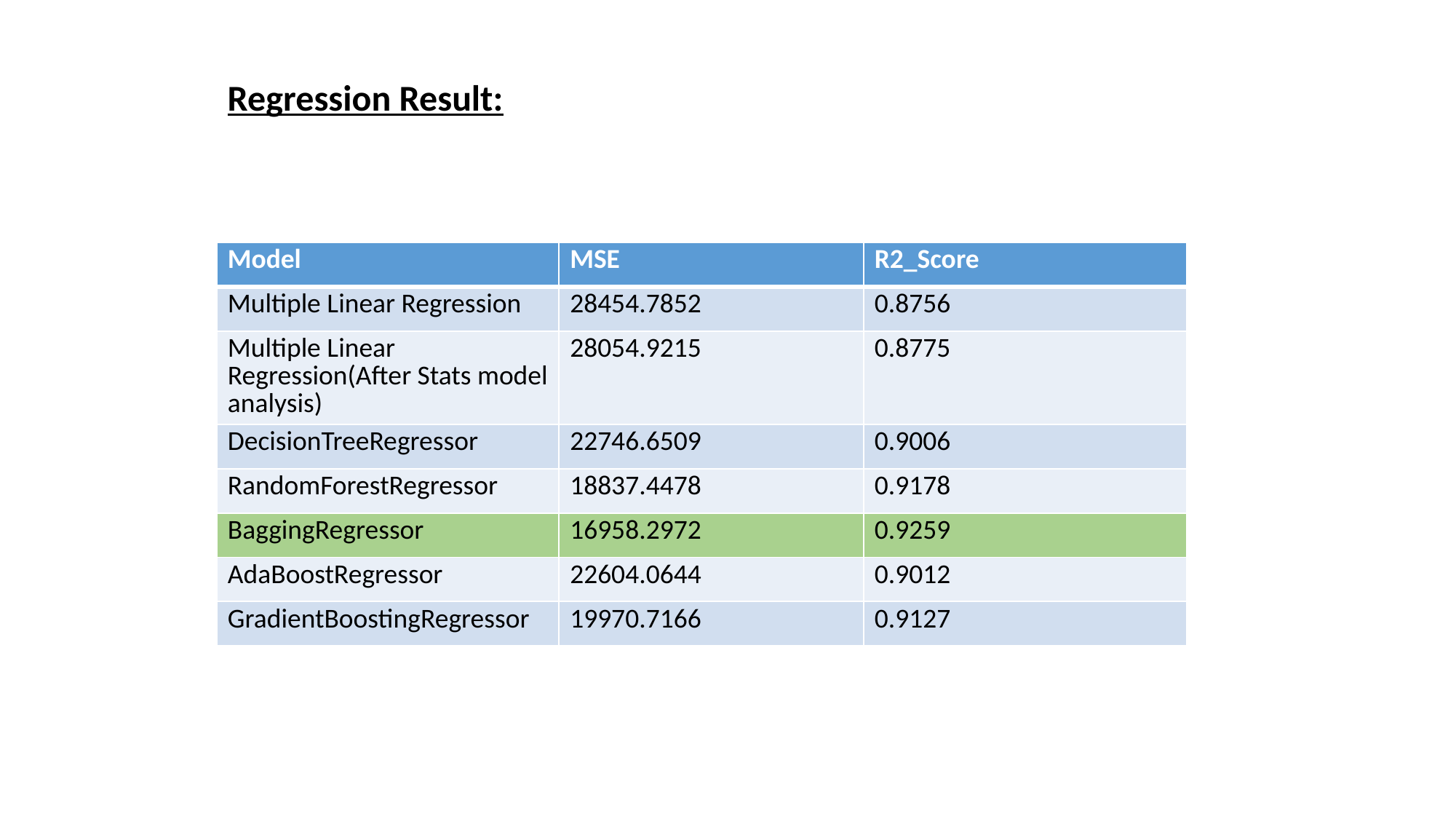

Regression Result:
| Model | MSE | R2\_Score |
| --- | --- | --- |
| Multiple Linear Regression | 28454.7852 | 0.8756 |
| Multiple Linear Regression(After Stats model analysis) | 28054.9215 | 0.8775 |
| DecisionTreeRegressor | 22746.6509 | 0.9006 |
| RandomForestRegressor | 18837.4478 | 0.9178 |
| BaggingRegressor | 16958.2972 | 0.9259 |
| AdaBoostRegressor | 22604.0644 | 0.9012 |
| GradientBoostingRegressor | 19970.7166 | 0.9127 |